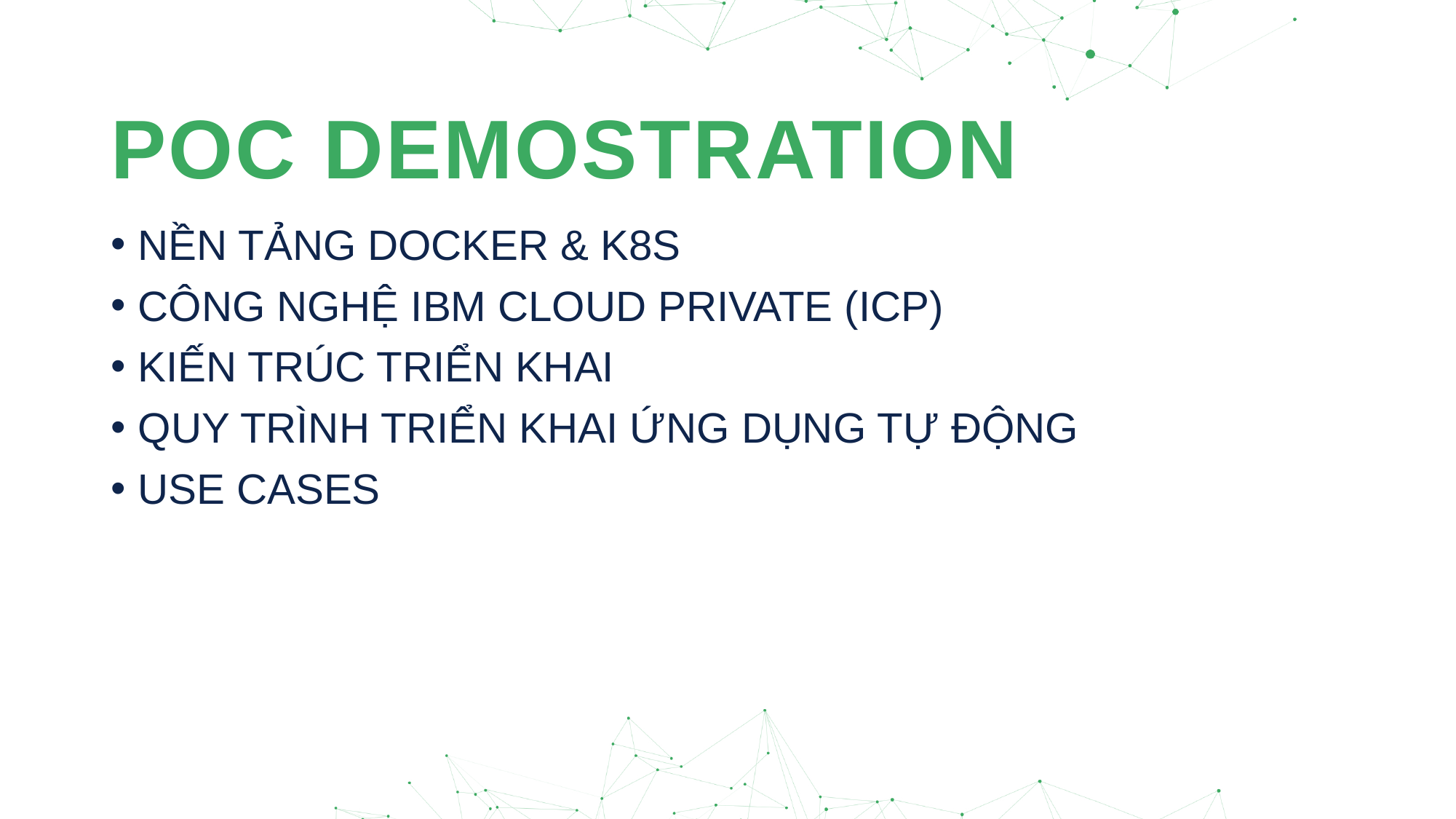

# POC DEMOSTRATION
NỀN TẢNG DOCKER & K8S
CÔNG NGHỆ IBM CLOUD PRIVATE (ICP)
KIẾN TRÚC TRIỂN KHAI
QUY TRÌNH TRIỂN KHAI ỨNG DỤNG TỰ ĐỘNG
USE CASES